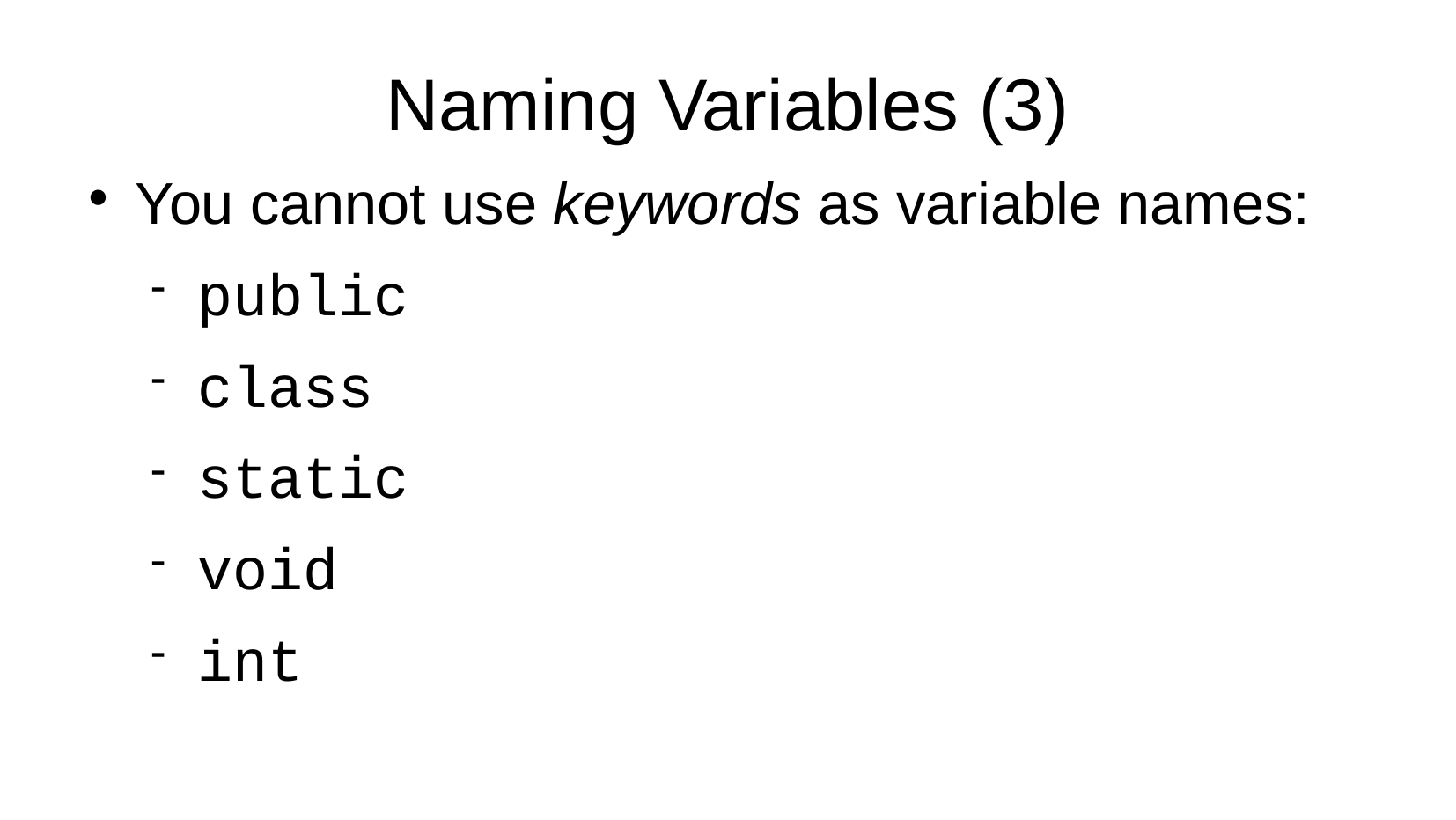

Naming Variables (3)
You cannot use keywords as variable names:
public
class
static
void
int